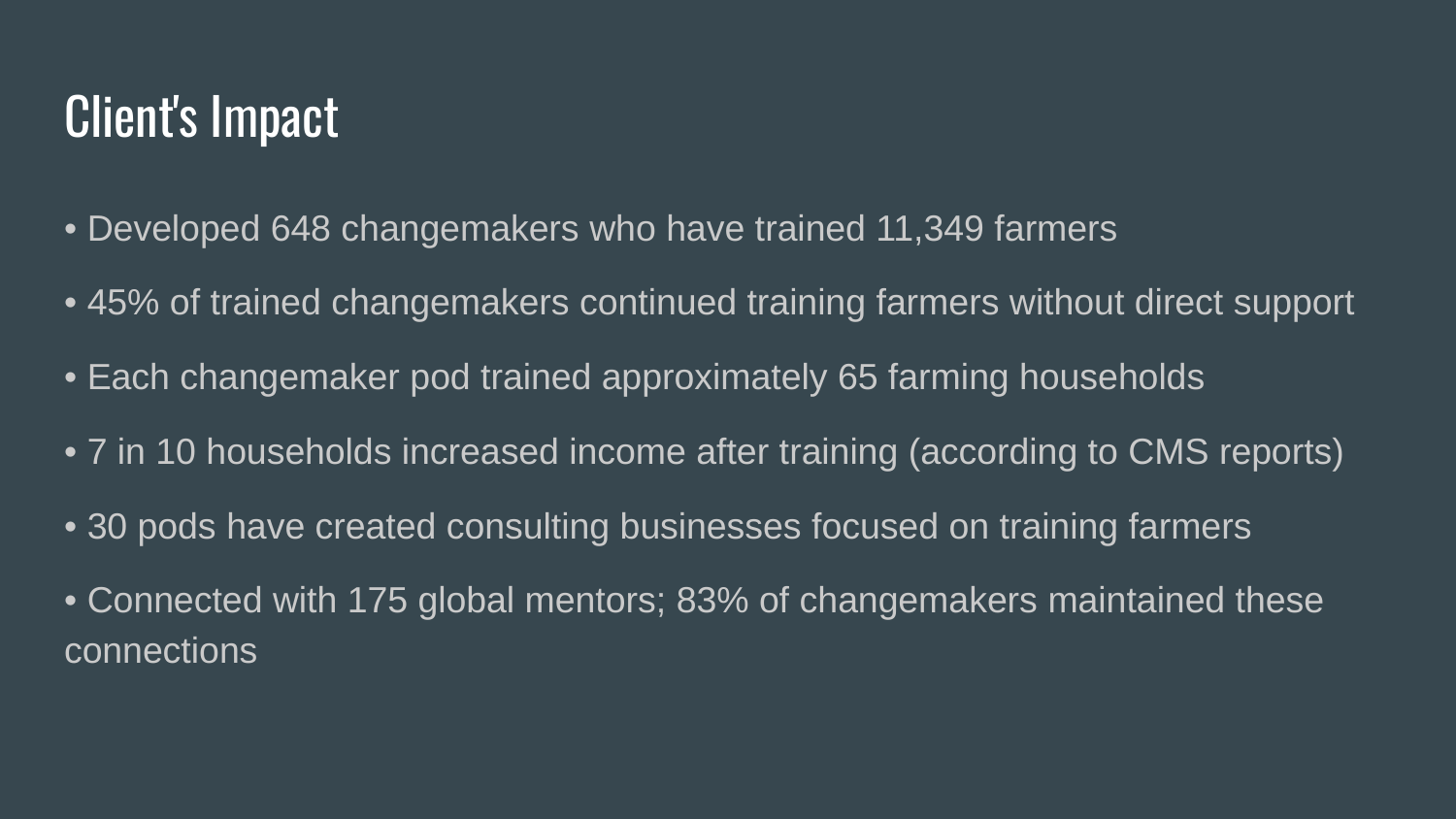

# Client's Impact

• Developed 648 changemakers who have trained 11,349 farmers
• 45% of trained changemakers continued training farmers without direct support
• Each changemaker pod trained approximately 65 farming households
• 7 in 10 households increased income after training (according to CMS reports)
• 30 pods have created consulting businesses focused on training farmers
• Connected with 175 global mentors; 83% of changemakers maintained these connections